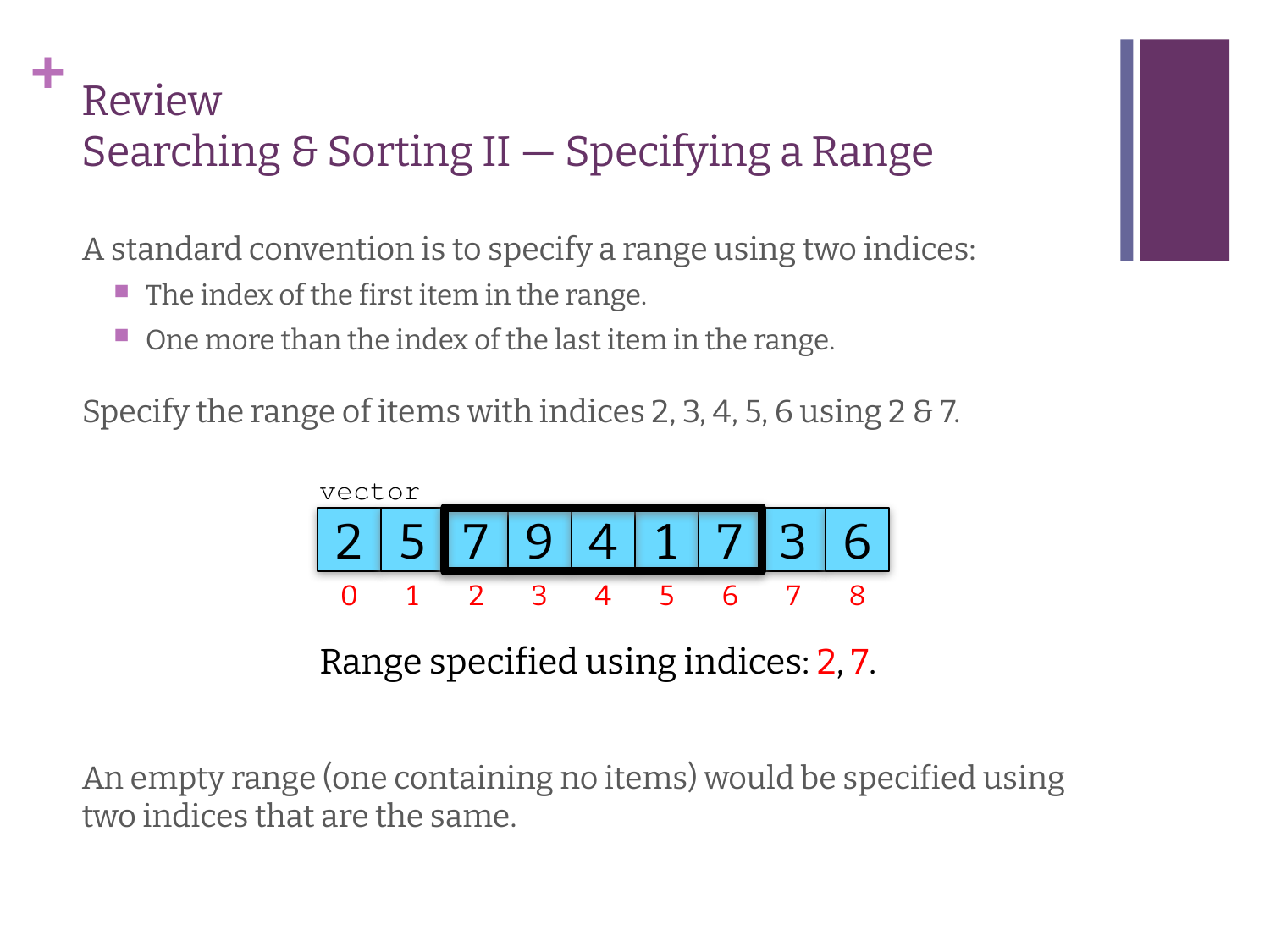

# Review Searching & Sorting II — Specifying a Range
A standard convention is to specify a range using two indices:
The index of the first item in the range.
One more than the index of the last item in the range.
Specify the range of items with indices 2, 3, 4, 5, 6 using 2 & 7.

An empty range (one containing no items) would be specified using two indices that are the same.
vector
2
5
7

9
4
1
7
3
6
0
1
2
3
4
5
6
7
8
Range specified using indices: 2, 7.